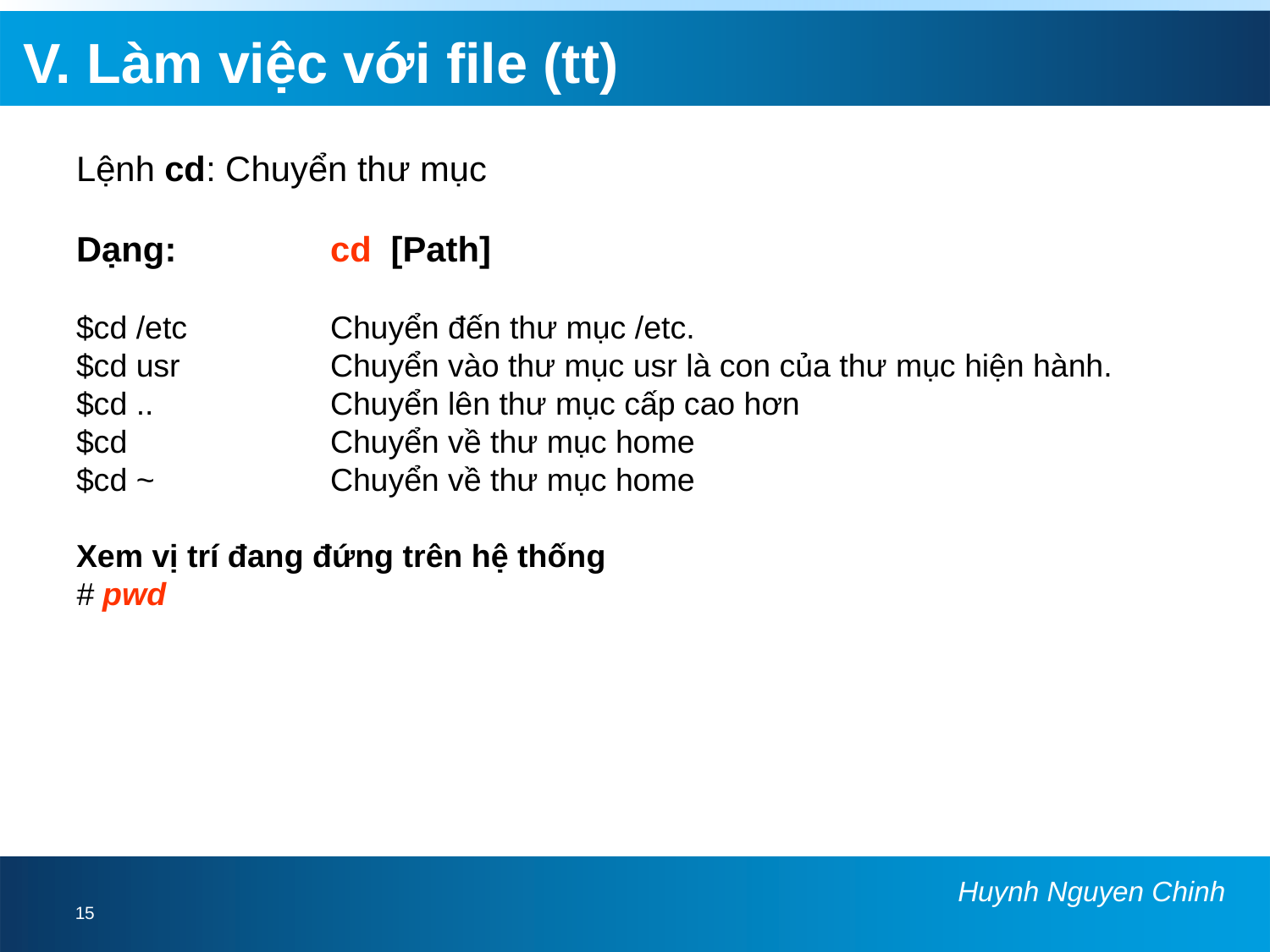

V. Làm việc với file (tt)

Lệnh cd: Chuyển thư mục

Dạng:		cd  [Path]

$cd /etc		Chuyển đến thư mục /etc.
$cd usr		Chuyển vào thư mục usr là con của thư mục hiện hành.
$cd ..		Chuyển lên thư mục cấp cao hơn
$cd		Chuyển về thư mục home
$cd ~		Chuyển về thư mục home

Xem vị trí đang đứng trên hệ thống
# pwd